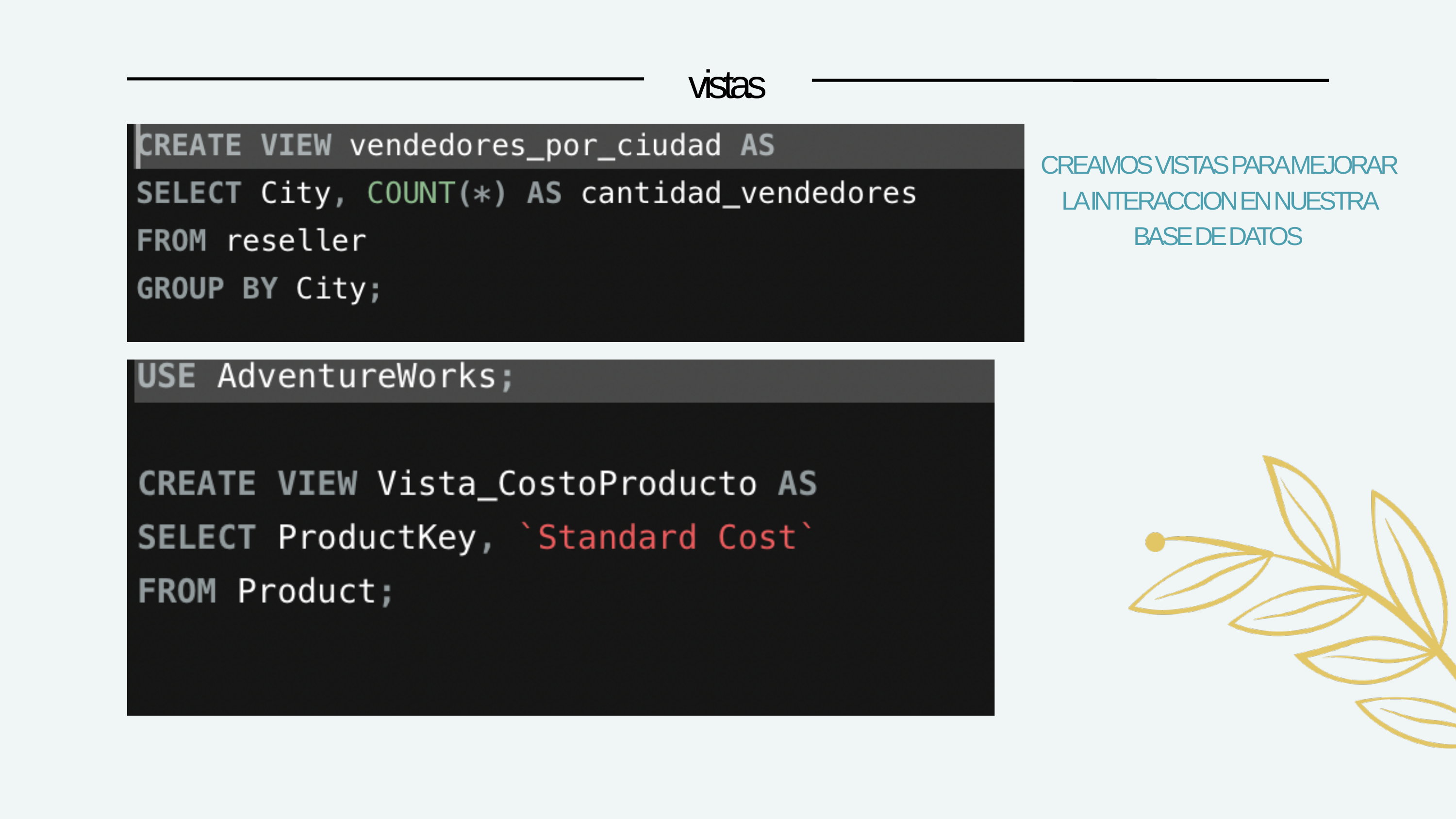

vistas

CREAMOS VISTAS PARA MEJORAR LA INTERACCION EN NUESTRA BASE DE DATOS